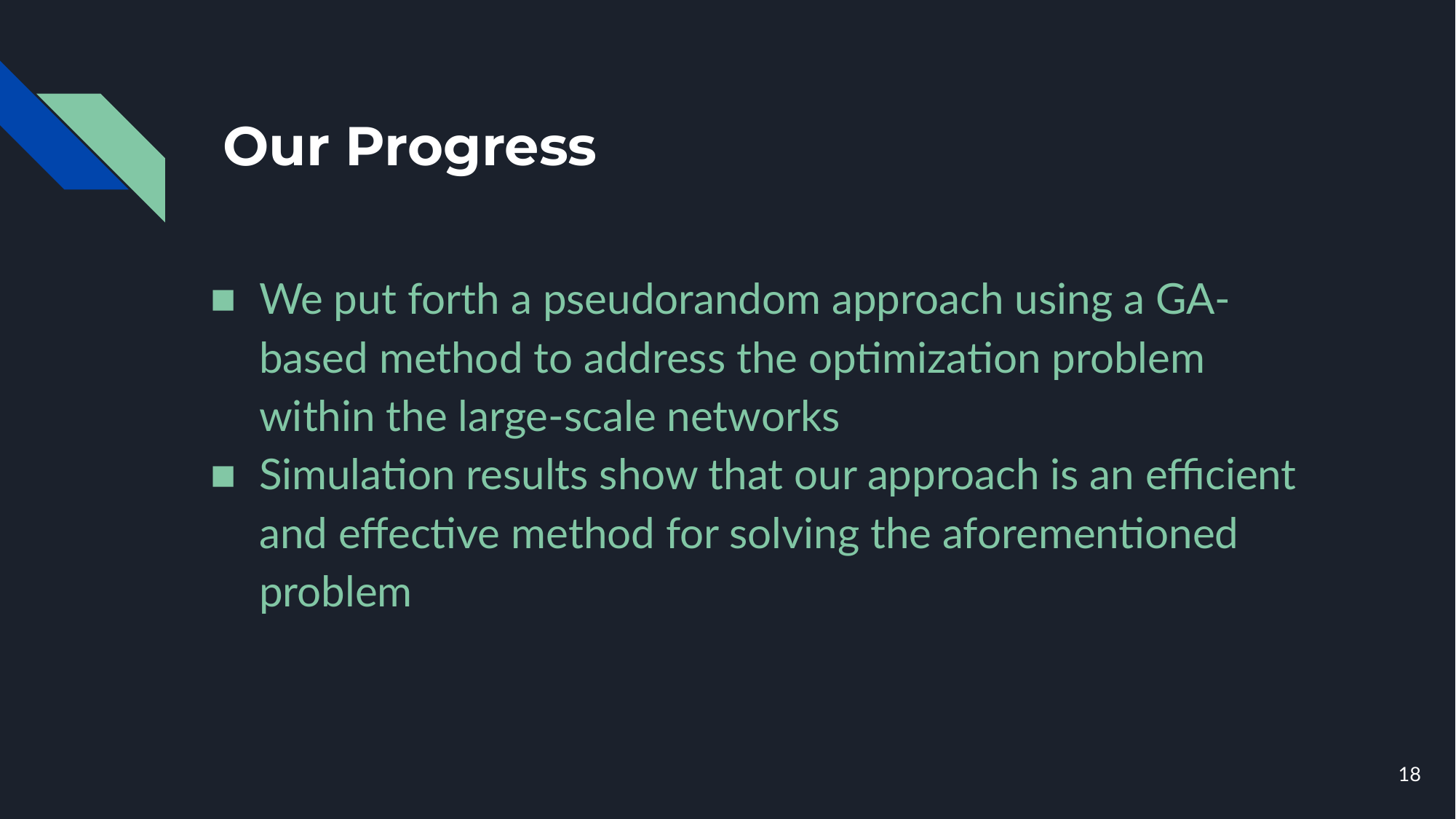

# Our Progress

We put forth a pseudorandom approach using a GA-based method to address the optimization problem within the large-scale networks
Simulation results show that our approach is an efficient and effective method for solving the aforementioned problem

18